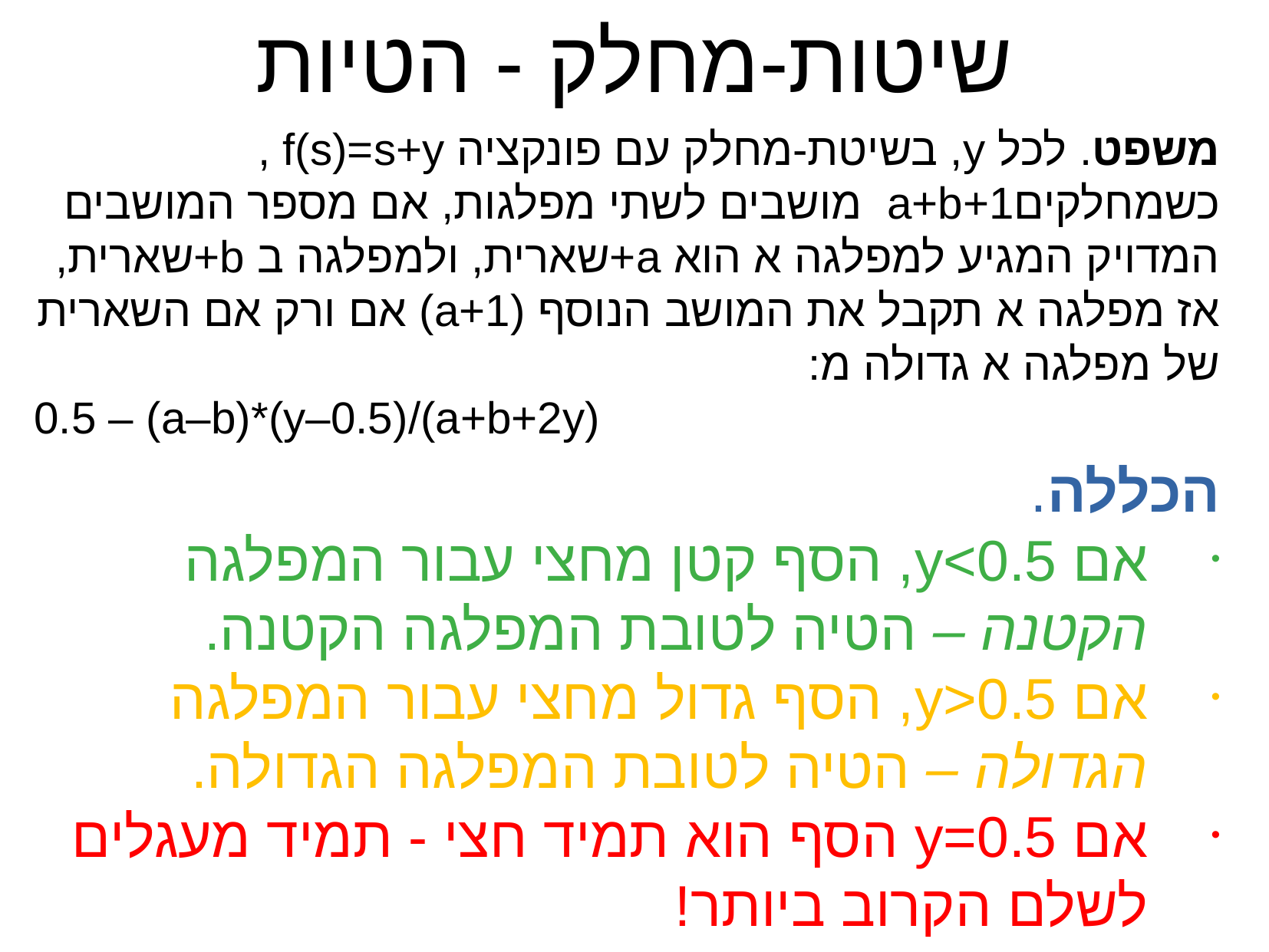

שיטות-מחלק - הטיות
משפט. לכל y, בשיטת-מחלק עם פונקציה f(s)=s+y , כשמחלקיםa+b+1  מושבים לשתי מפלגות, אם מספר המושבים המדויק המגיע למפלגה א הוא a+שארית, ולמפלגה ב b+שארית, אז מפלגה א תקבל את המושב הנוסף (a+1) אם ורק אם השארית של מפלגה א גדולה מ:
0.5 – (a–b)*(y–0.5)/(a+b+2y)
הכללה.
אם y<0.5, הסף קטן מחצי עבור המפלגה הקטנה – הטיה לטובת המפלגה הקטנה.
אם y>0.5, הסף גדול מחצי עבור המפלגה הגדולה – הטיה לטובת המפלגה הגדולה.
אם y=0.5 הסף הוא תמיד חצי - תמיד מעגלים לשלם הקרוב ביותר!